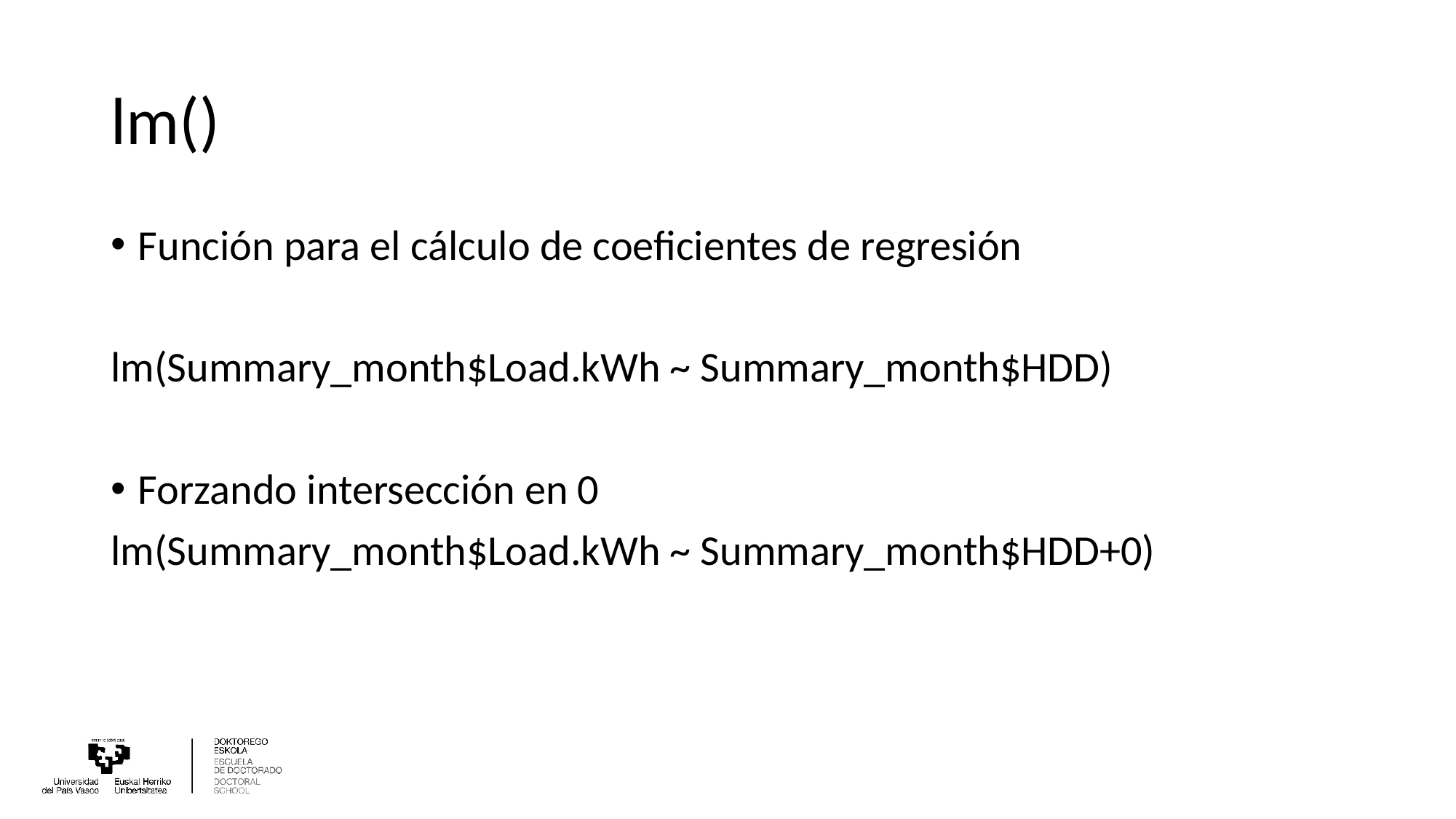

# lm()
Función para el cálculo de coeficientes de regresión

lm(Summary_month$Load.kWh ~ Summary_month$HDD)

Forzando intersección en 0
lm(Summary_month$Load.kWh ~ Summary_month$HDD+0)